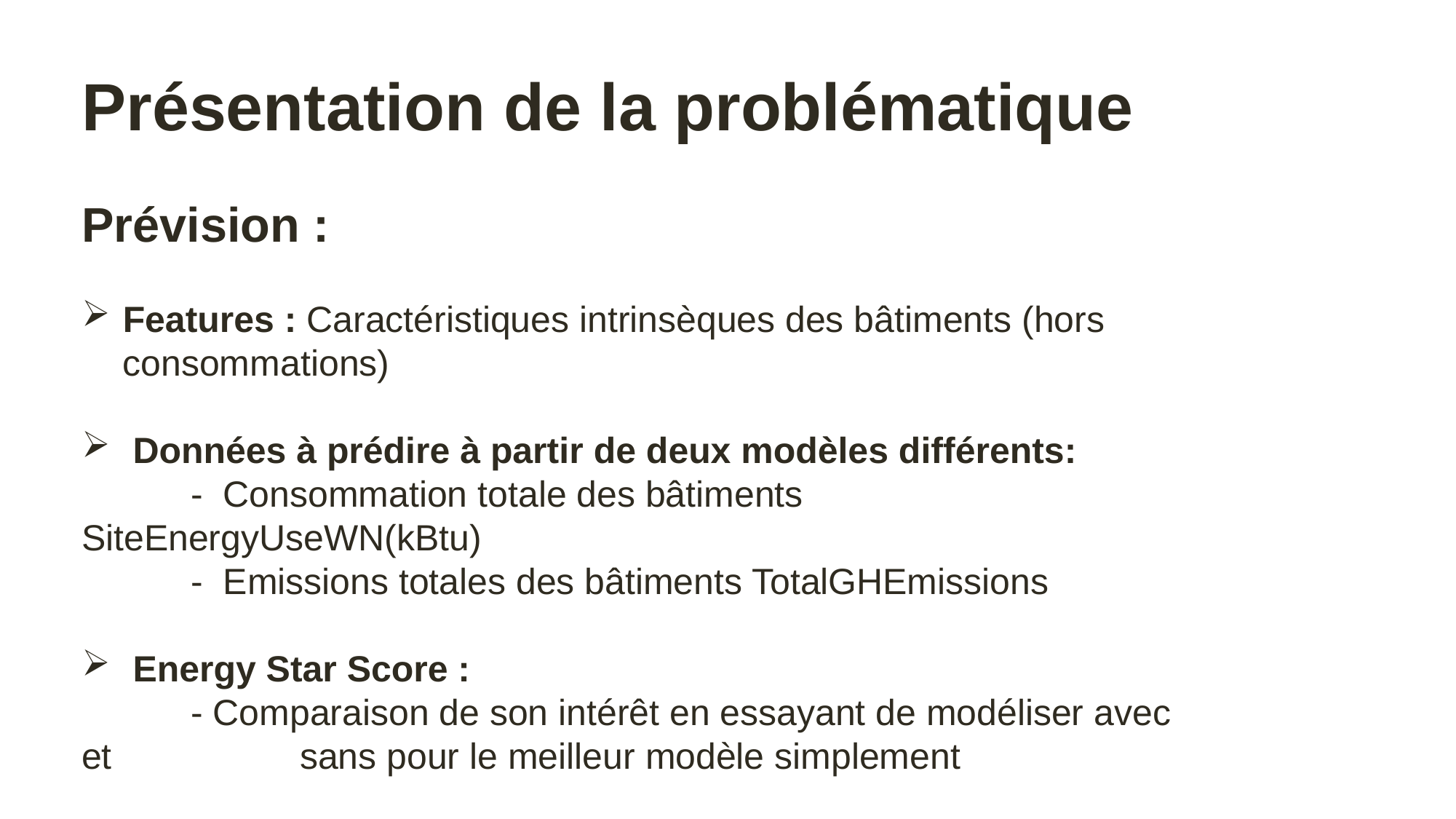

Présentation de la problématique
Prévision :

Features : Caractéristiques intrinsèques des bâtiments (hors consommations)

 Données à prédire à partir de deux modèles différents:
	-  Consommation totale des bâtiments SiteEnergyUseWN(kBtu)
	-  Emissions totales des bâtiments TotalGHEmissions

 Energy Star Score :
	- Comparaison de son intérêt en essayant de modéliser avec et   	  	sans pour le meilleur modèle simplement